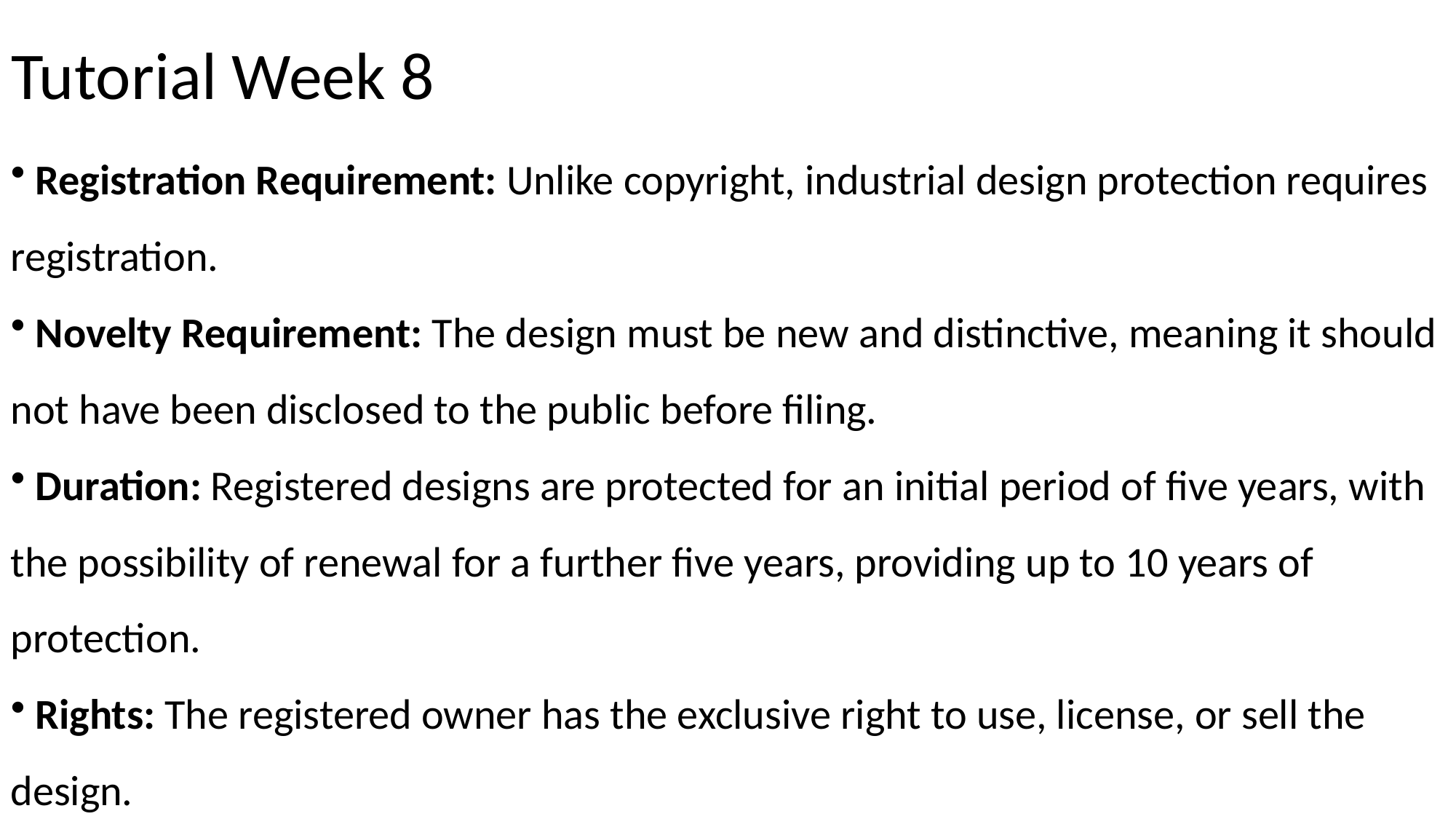

# Tutorial Week 8
 Registration Requirement: Unlike copyright, industrial design protection requires registration.
 Novelty Requirement: The design must be new and distinctive, meaning it should not have been disclosed to the public before filing.
 Duration: Registered designs are protected for an initial period of five years, with the possibility of renewal for a further five years, providing up to 10 years of protection.
 Rights: The registered owner has the exclusive right to use, license, or sell the design.